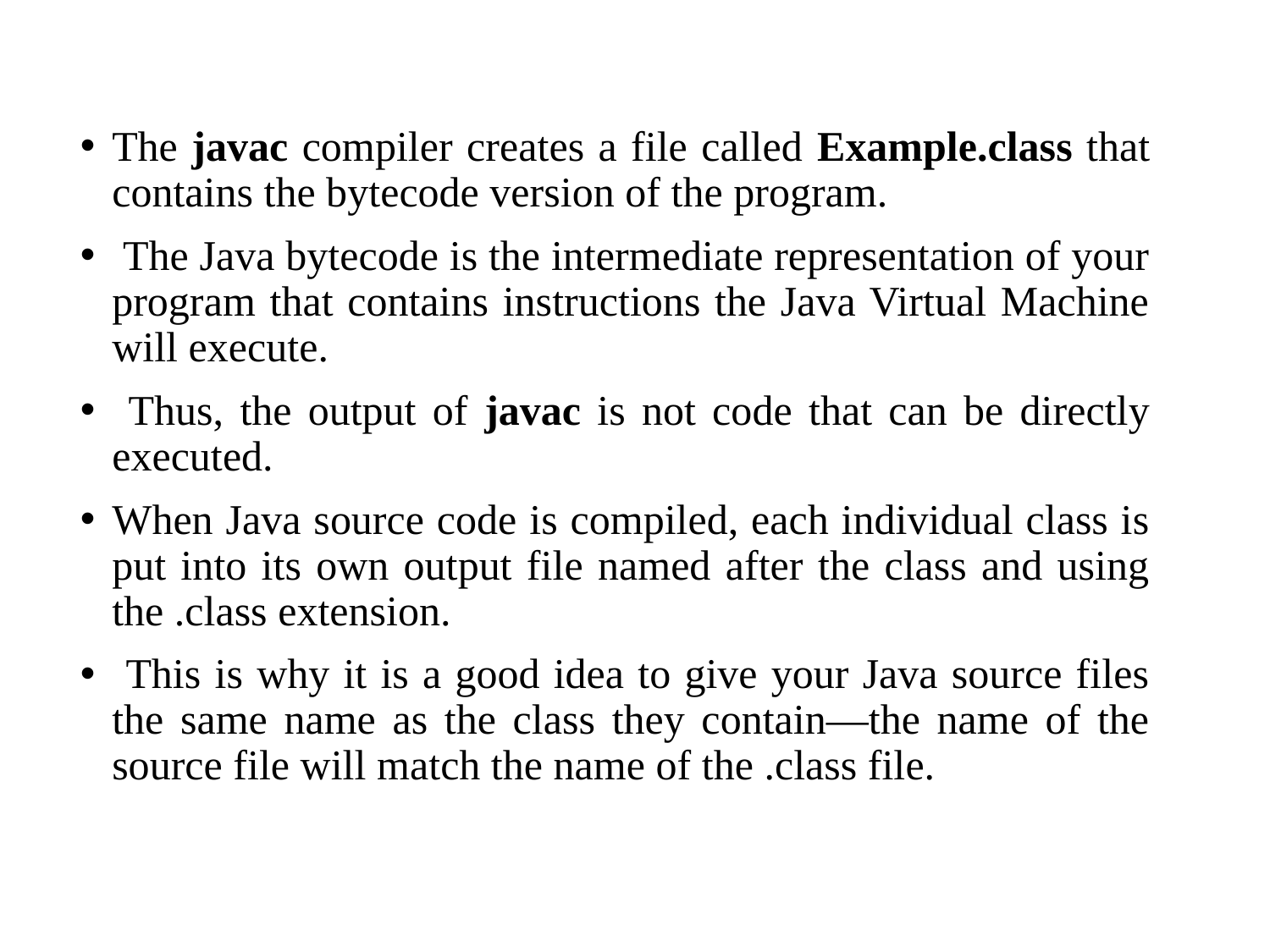

#
The javac compiler creates a file called Example.class that contains the bytecode version of the program.
 The Java bytecode is the intermediate representation of your program that contains instructions the Java Virtual Machine will execute.
 Thus, the output of javac is not code that can be directly executed.
When Java source code is compiled, each individual class is put into its own output file named after the class and using the .class extension.
 This is why it is a good idea to give your Java source files the same name as the class they contain—the name of the source file will match the name of the .class file.